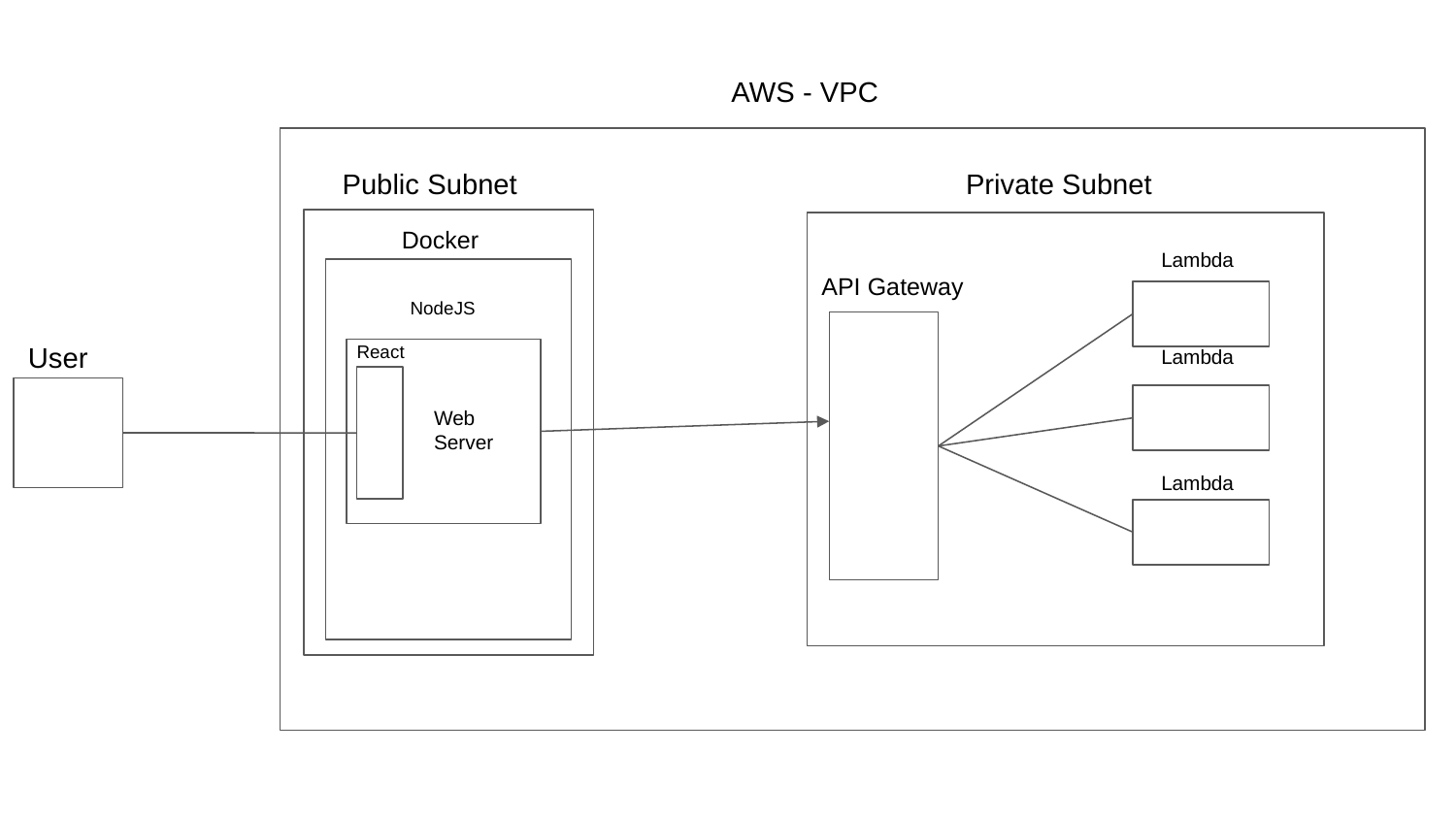

AWS - VPC

Public Subnet
Private Subnet

Docker

Lambda
API Gateway

NodeJS

User
React
Lambda

Web Server
Lambda